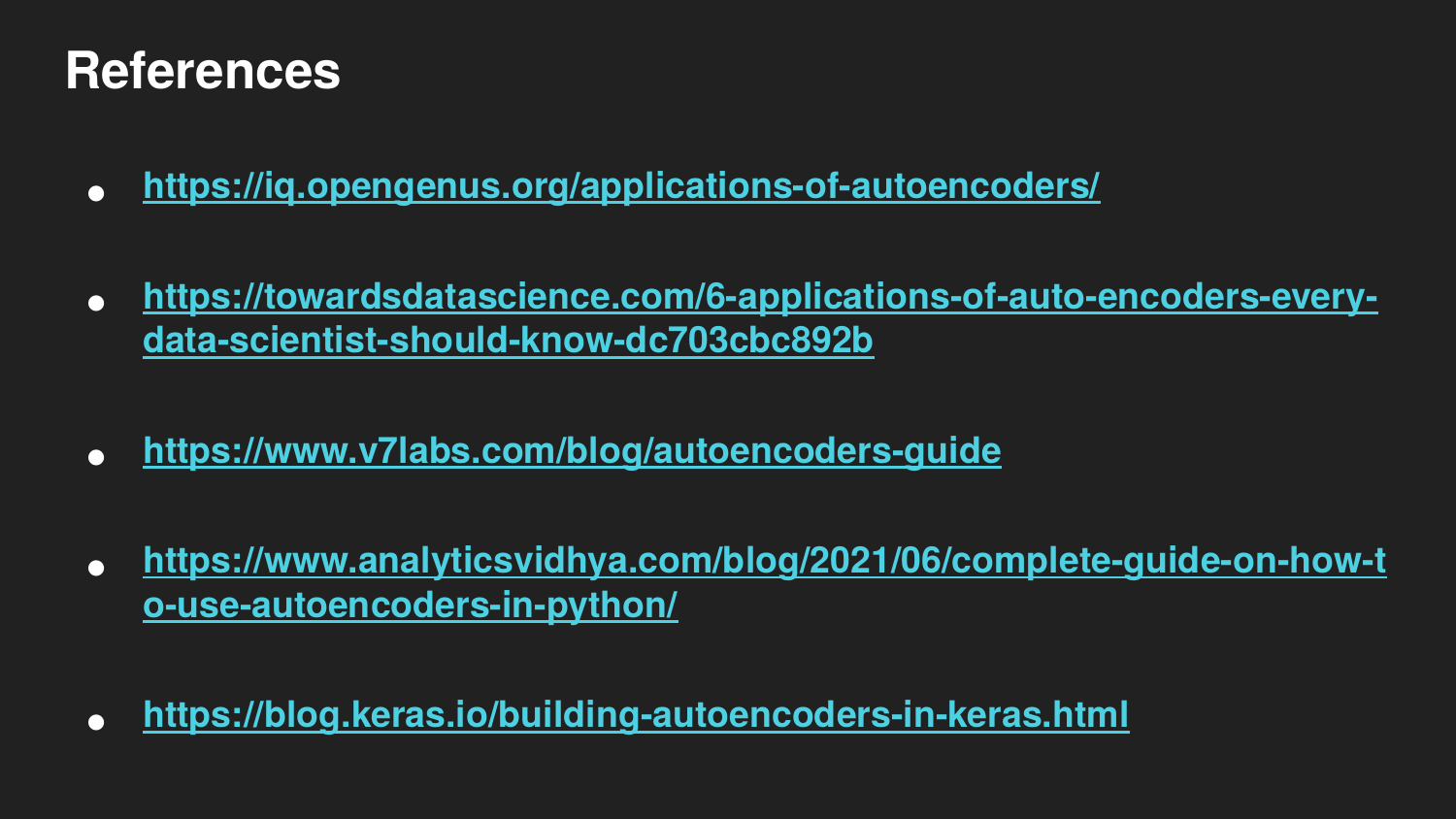

# References
https://iq.opengenus.org/applications-of-autoencoders/

https://towardsdatascience.com/6-applications-of-auto-encoders-every-data-scientist-should-know-dc703cbc892b

https://www.v7labs.com/blog/autoencoders-guide

https://www.analyticsvidhya.com/blog/2021/06/complete-guide-on-how-to-use-autoencoders-in-python/

https://blog.keras.io/building-autoencoders-in-keras.html